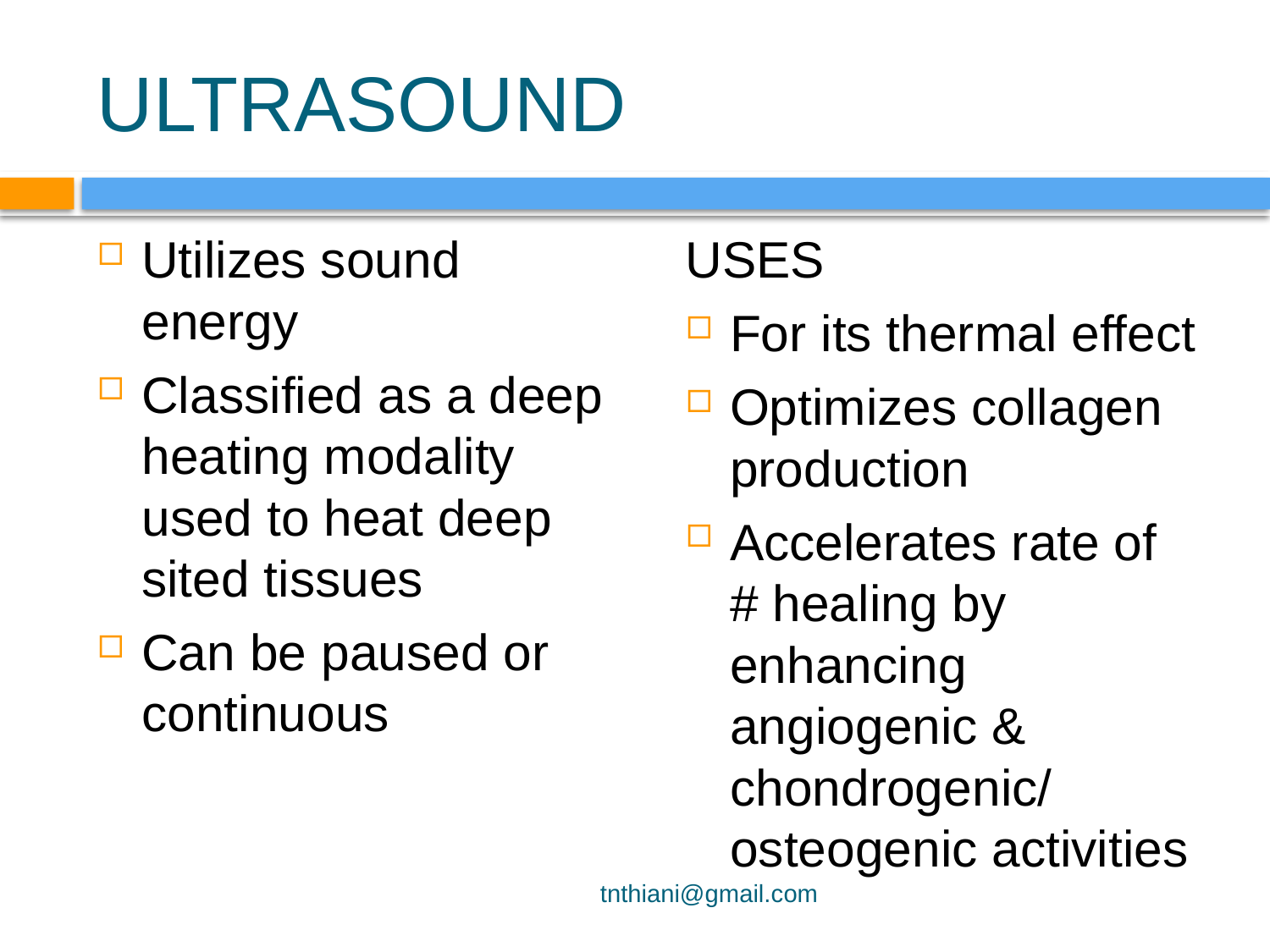

# ULTRASOUND
Utilizes sound energy
Classified as a deep heating modality used to heat deep sited tissues
Can be paused or continuous
USES
For its thermal effect
Optimizes collagen production
Accelerates rate of # healing by enhancing angiogenic & chondrogenic/ osteogenic activities
tnthiani@gmail.com